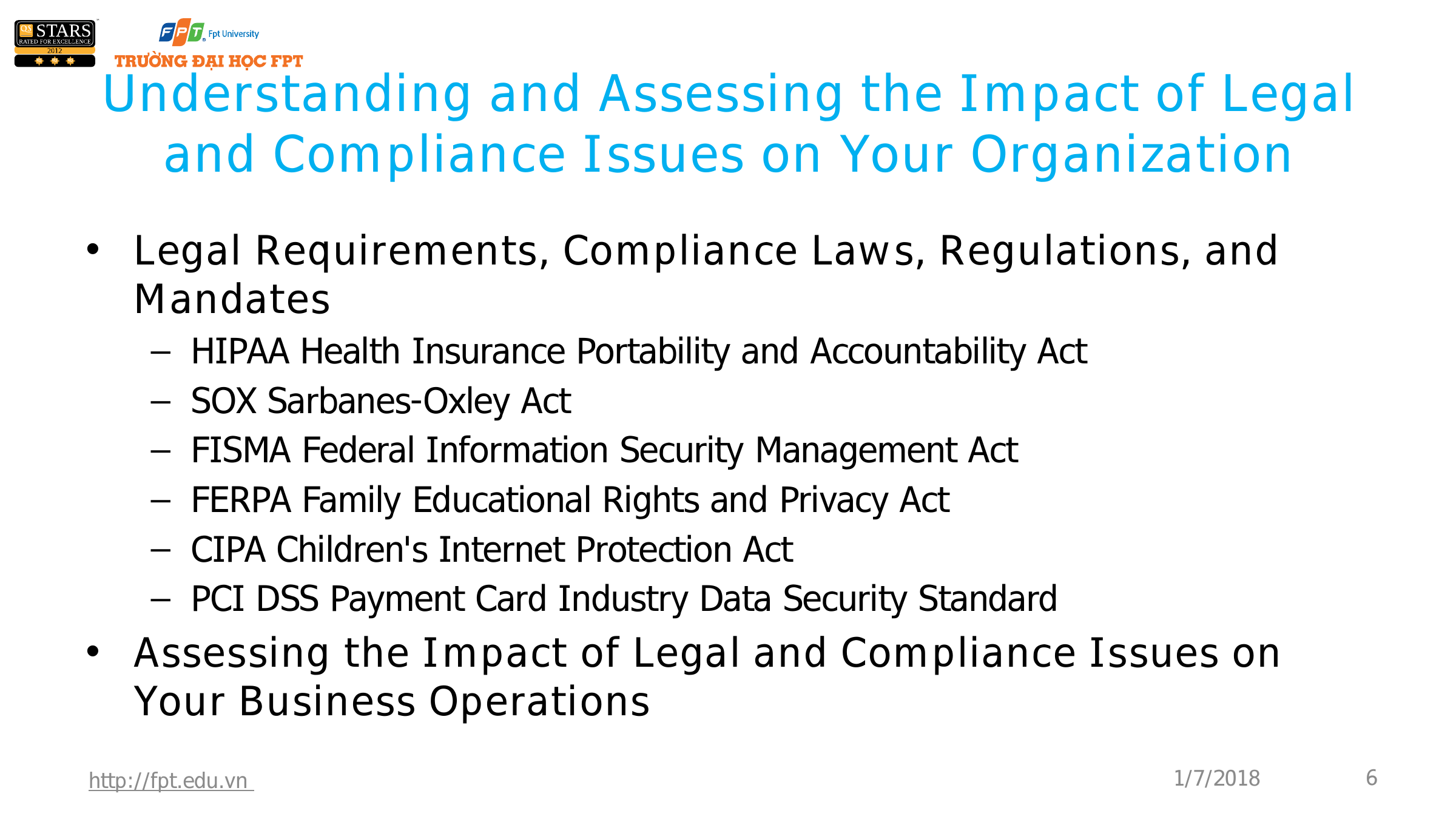

# Understanding and Assessing the Impact of Legal and Compliance Issues on Your Organization
Legal Requirements, Compliance Laws, Regulations, and Mandates
HIPAA Health Insurance Portability and Accountability Act
SOX Sarbanes-Oxley Act
FISMA Federal Information Security Management Act
FERPA Family Educational Rights and Privacy Act
CIPA Children's Internet Protection Act
PCI DSS Payment Card Industry Data Security Standard
Assessing the Impact of Legal and Compliance Issues on Your Business Operations

http://fpt.edu.vn
1/7/2018
6